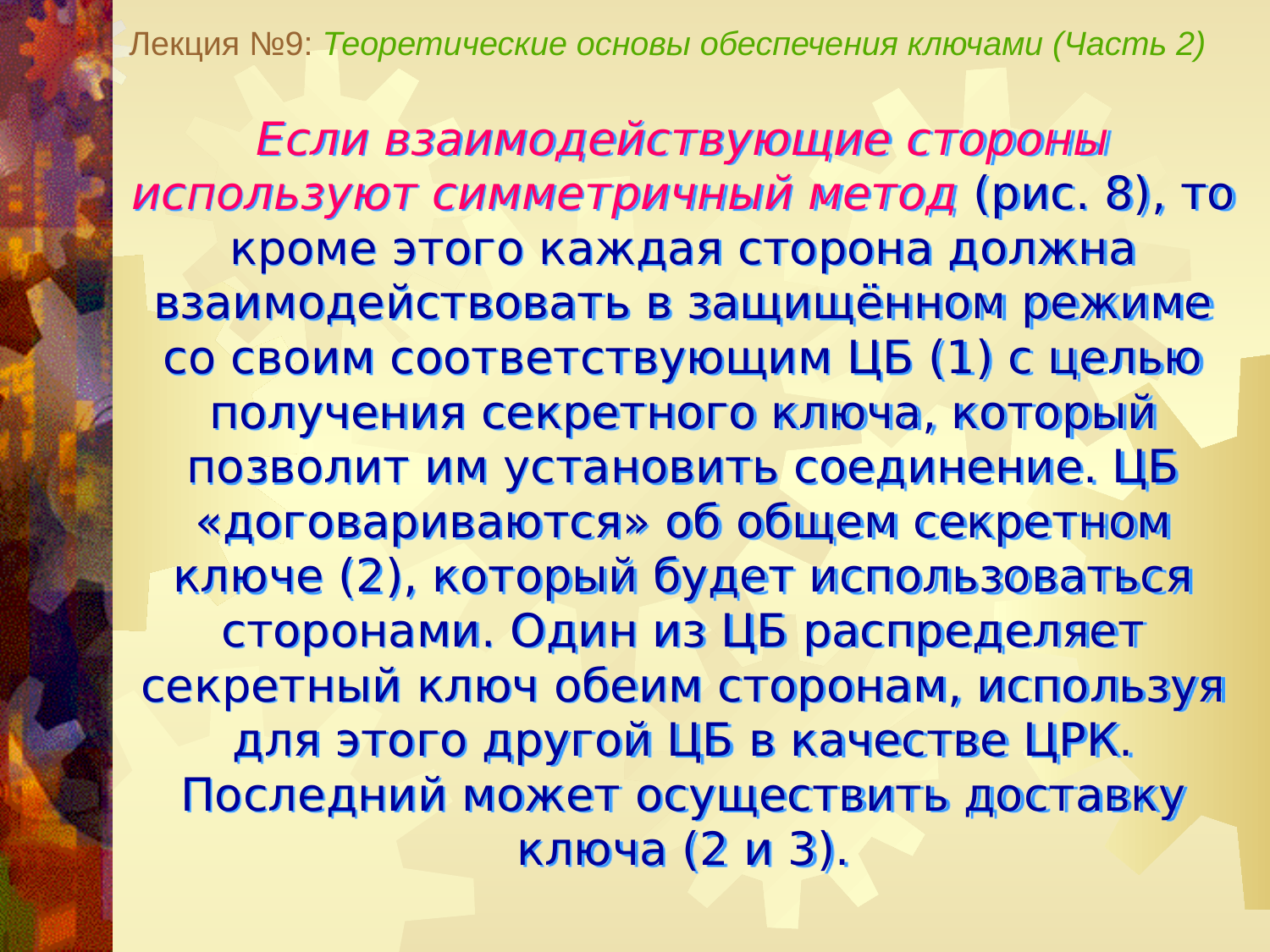

Лекция №9: Теоретические основы обеспечения ключами (Часть 2)
Если взаимодействующие стороны используют симметричный метод (рис. 8), то кроме этого каждая сторона должна взаимодействовать в защищённом режиме со своим соответствующим ЦБ (1) с целью получения секретного ключа, который позволит им установить соединение. ЦБ «договариваются» об общем секретном ключе (2), который будет использоваться сторонами. Один из ЦБ распределяет секретный ключ обеим сторонам, используя для этого другой ЦБ в качестве ЦРК. Последний может осуществить доставку ключа (2 и 3).